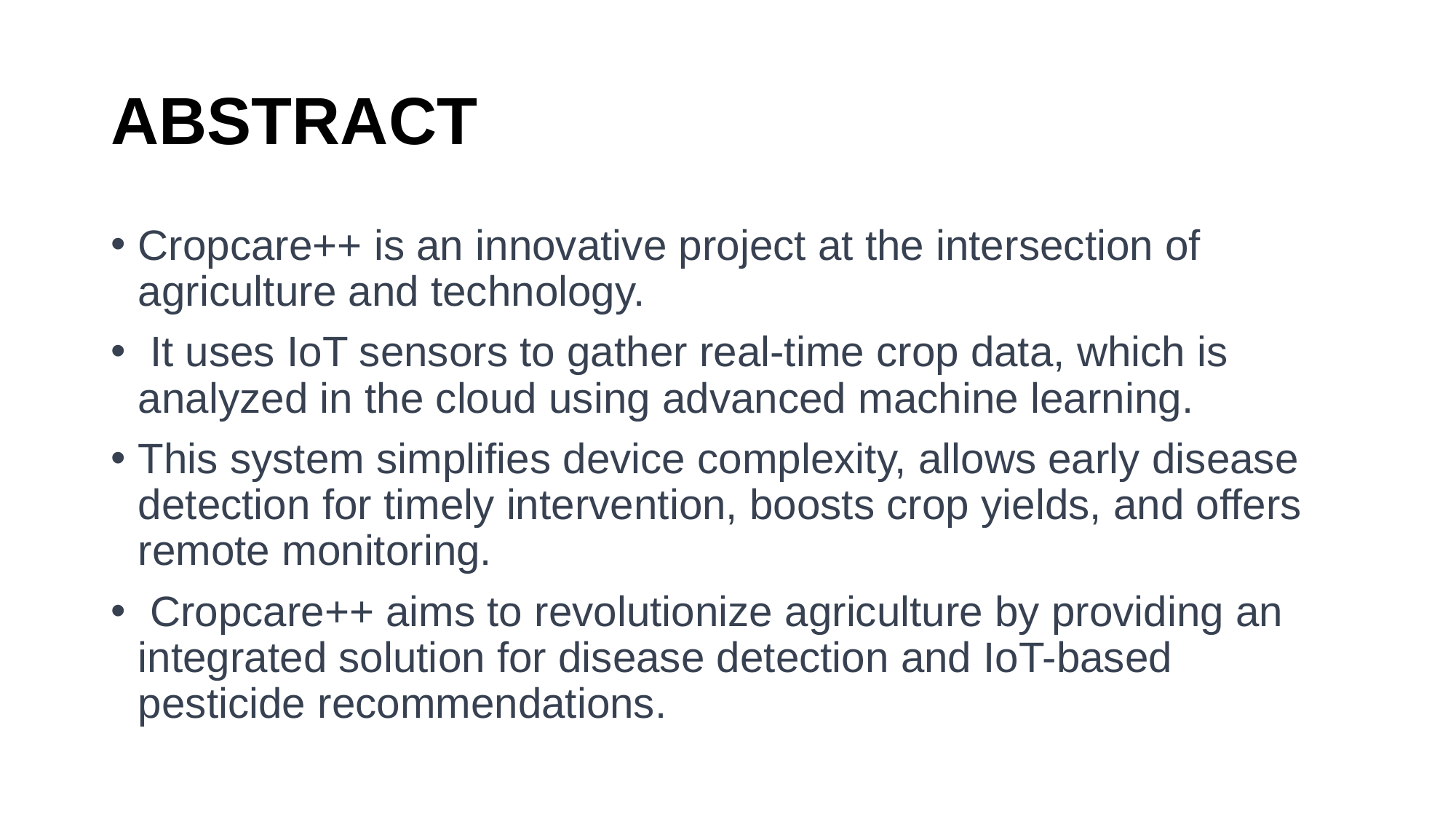

# ABSTRACT
Cropcare++ is an innovative project at the intersection of agriculture and technology.
 It uses IoT sensors to gather real-time crop data, which is analyzed in the cloud using advanced machine learning.
This system simplifies device complexity, allows early disease detection for timely intervention, boosts crop yields, and offers remote monitoring.
 Cropcare++ aims to revolutionize agriculture by providing an integrated solution for disease detection and IoT-based pesticide recommendations.